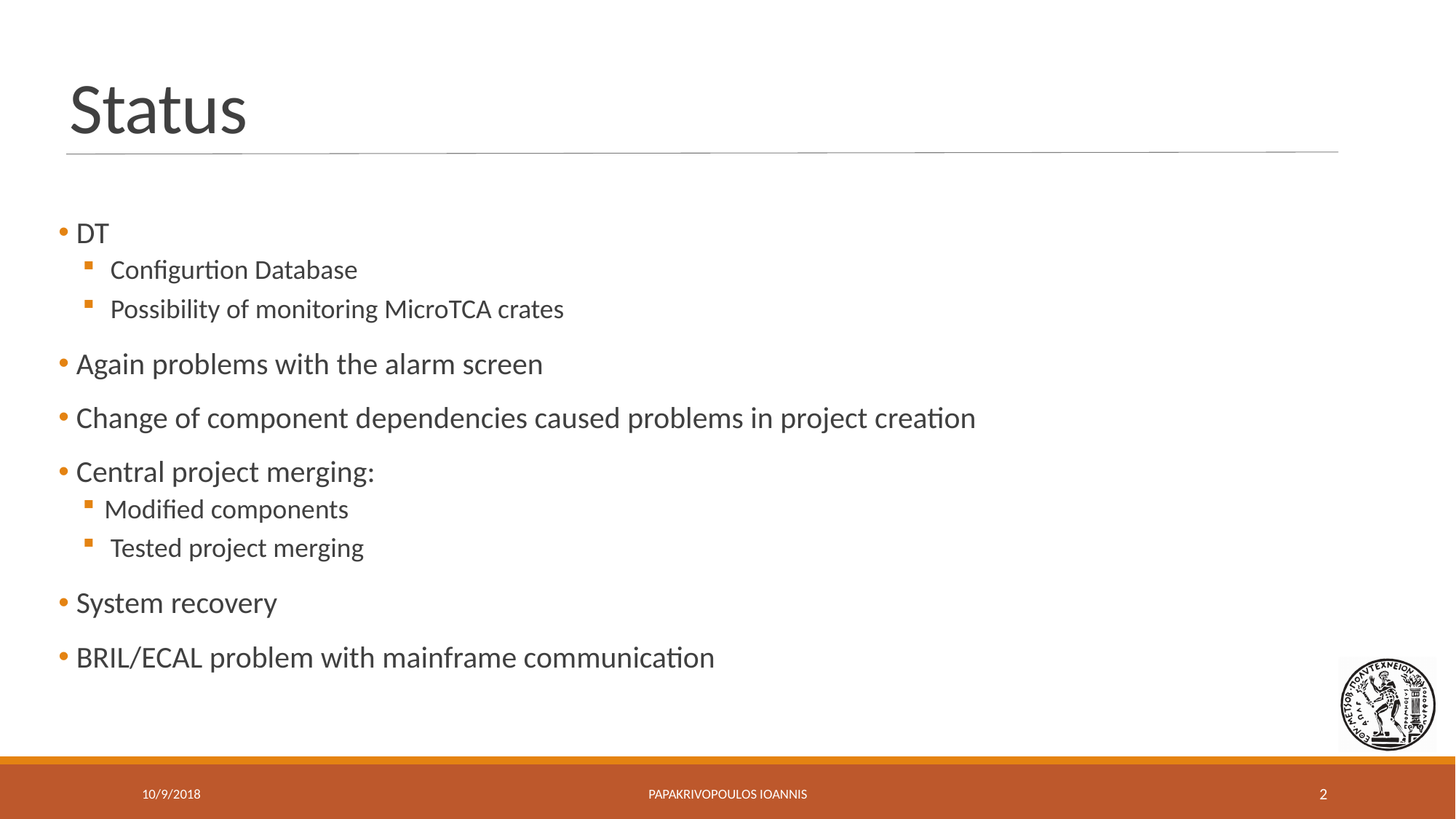

# Status

 DT
 Configurtion Database
 Possibility of monitoring MicroTCA crates
 Again problems with the alarm screen
 Change of component dependencies caused problems in project creation
 Central project merging:
Modified components
 Tested project merging
 System recovery
 BRIL/ECAL problem with mainframe communication
10/9/2018
Papakrivopoulos Ioannis
2